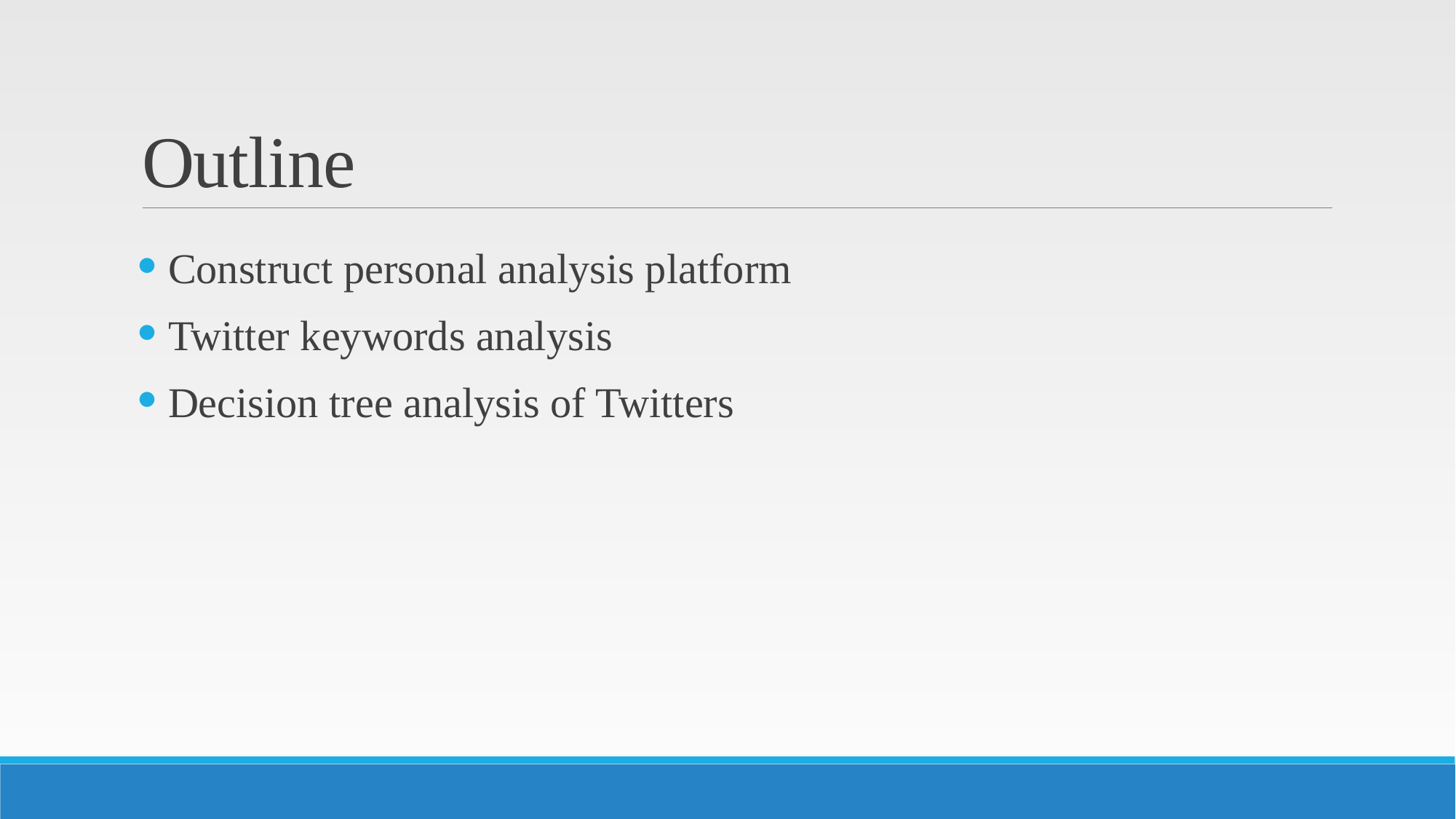

# Outline
 Construct personal analysis platform
 Twitter keywords analysis
 Decision tree analysis of Twitters